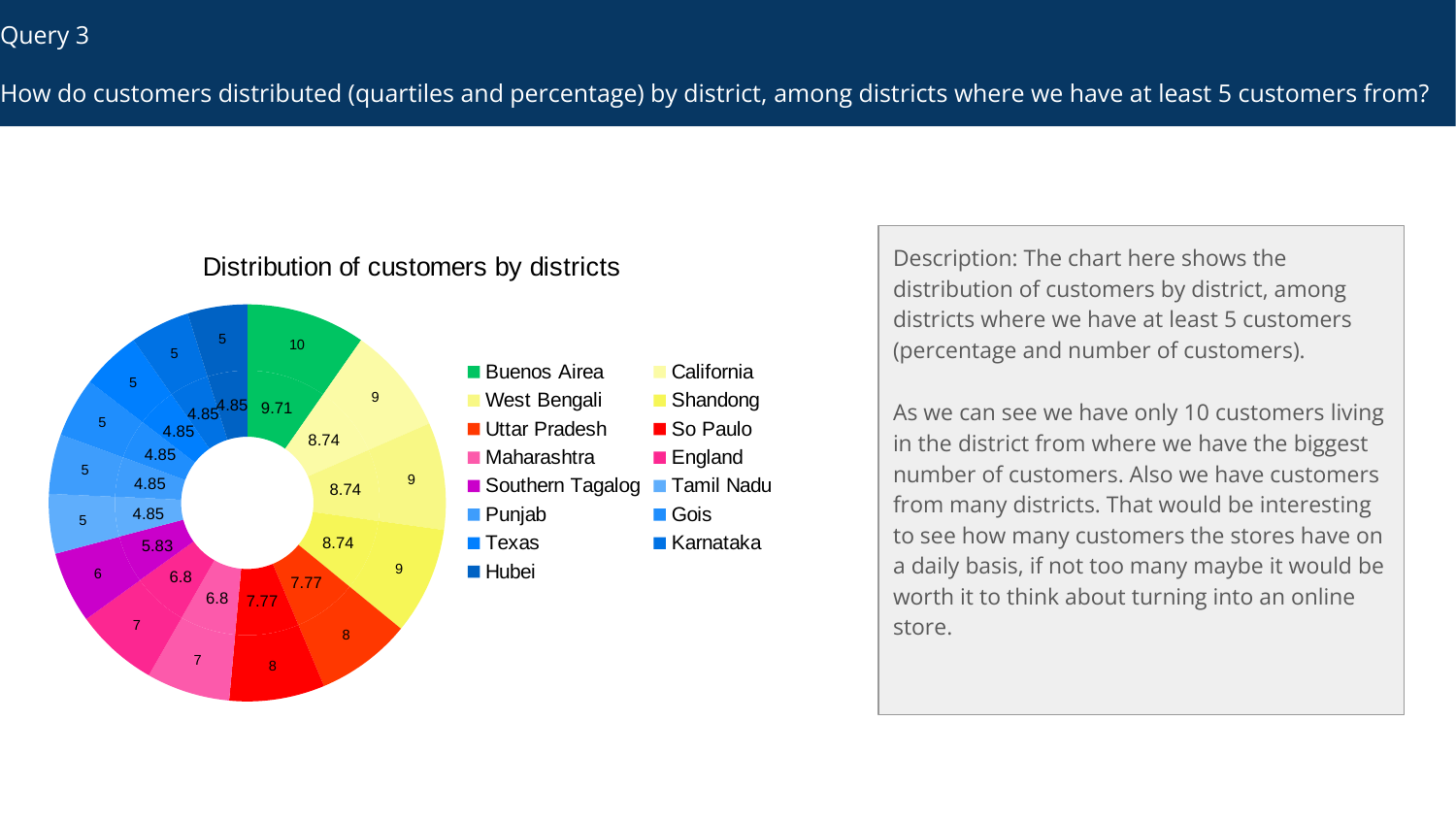

# Query 3 How do customers distributed (quartiles and percentage) by district, among districts where we have at least 5 customers from?
Description: The chart here shows the distribution of customers by district, among districts where we have at least 5 customers (percentage and number of customers).
As we can see we have only 10 customers living in the district from where we have the biggest number of customers. Also we have customers from many districts. That would be interesting to see how many customers the stores have on a daily basis, if not too many maybe it would be worth it to think about turning into an online store.

### Chart: Distribution of customers by districts

| Category |  | Top1 |
|---|---|---|
| Buenos Airea | 9.71 | 10.0 |
| California | 8.74 | 9.0 |
| West Bengali | 8.74 | 9.0 |
| Shandong | 8.74 | 9.0 |
| Uttar Pradesh | 7.77 | 8.0 |
| So Paulo | 7.77 | 8.0 |
| Maharashtra | 6.8 | 7.0 |
| England | 6.8 | 7.0 |
| Southern Tagalog | 5.83 | 6.0 |
| Tamil Nadu | 4.85 | 5.0 |
| Punjab | 4.85 | 5.0 |
| Gois | 4.85 | 5.0 |
| Texas | 4.85 | 5.0 |
| Karnataka | 4.85 | 5.0 |
| Hubei | 4.85 | 5.0 |